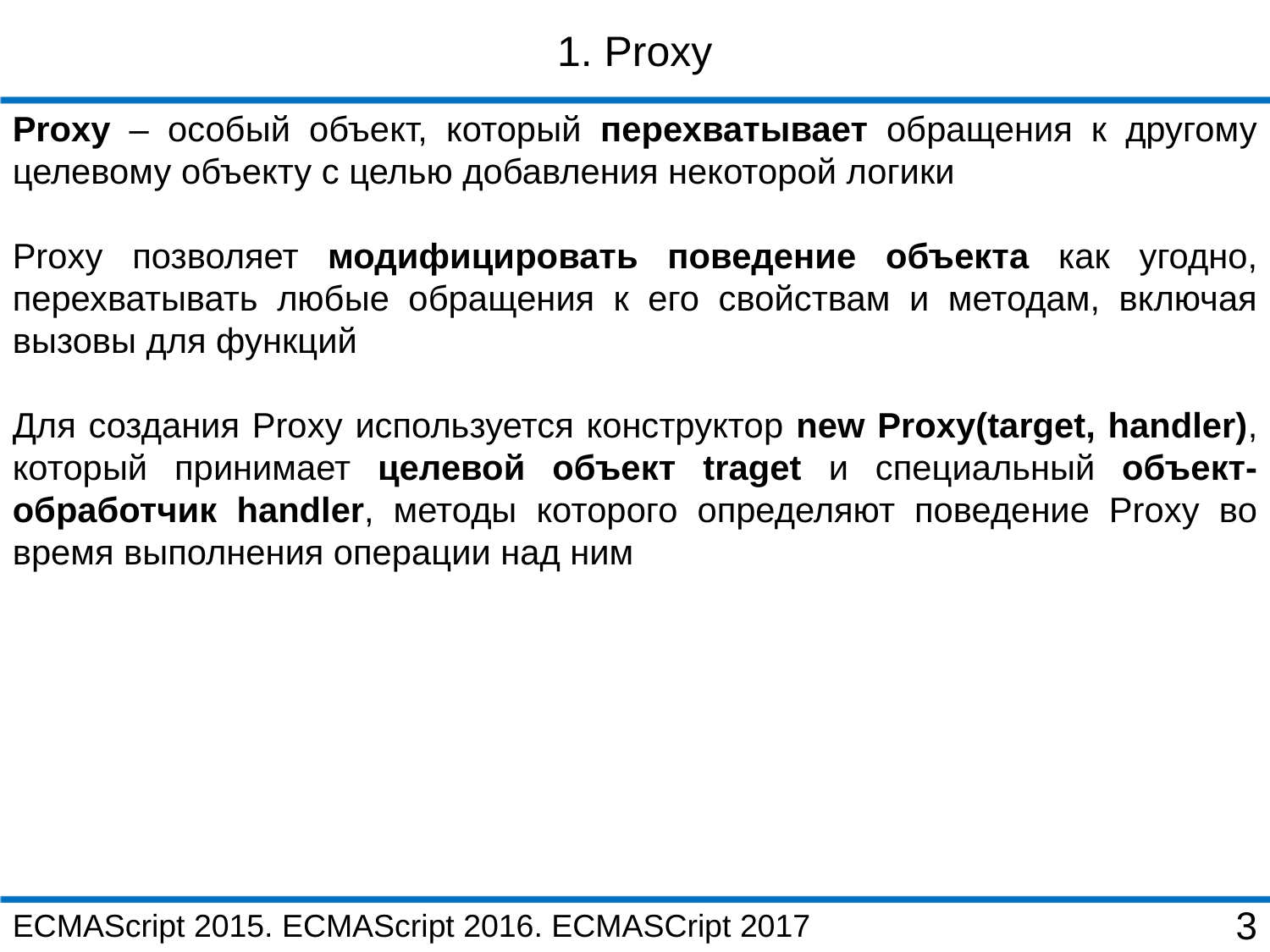

1. Proxy
Proxy – особый объект, который перехватывает обращения к другому целевому объекту с целью добавления некоторой логики

Proxy позволяет модифицировать поведение объекта как угодно, перехватывать любые обращения к его свойствам и методам, включая вызовы для функций

Для создания Proxy используется конструктор new Proxy(target, handler), который принимает целевой объект traget и специальный объект-обработчик handler, методы которого определяют поведение Proxy во время выполнения операции над ним
ECMAScript 2015. ECMAScript 2016. ECMASCript 2017
3